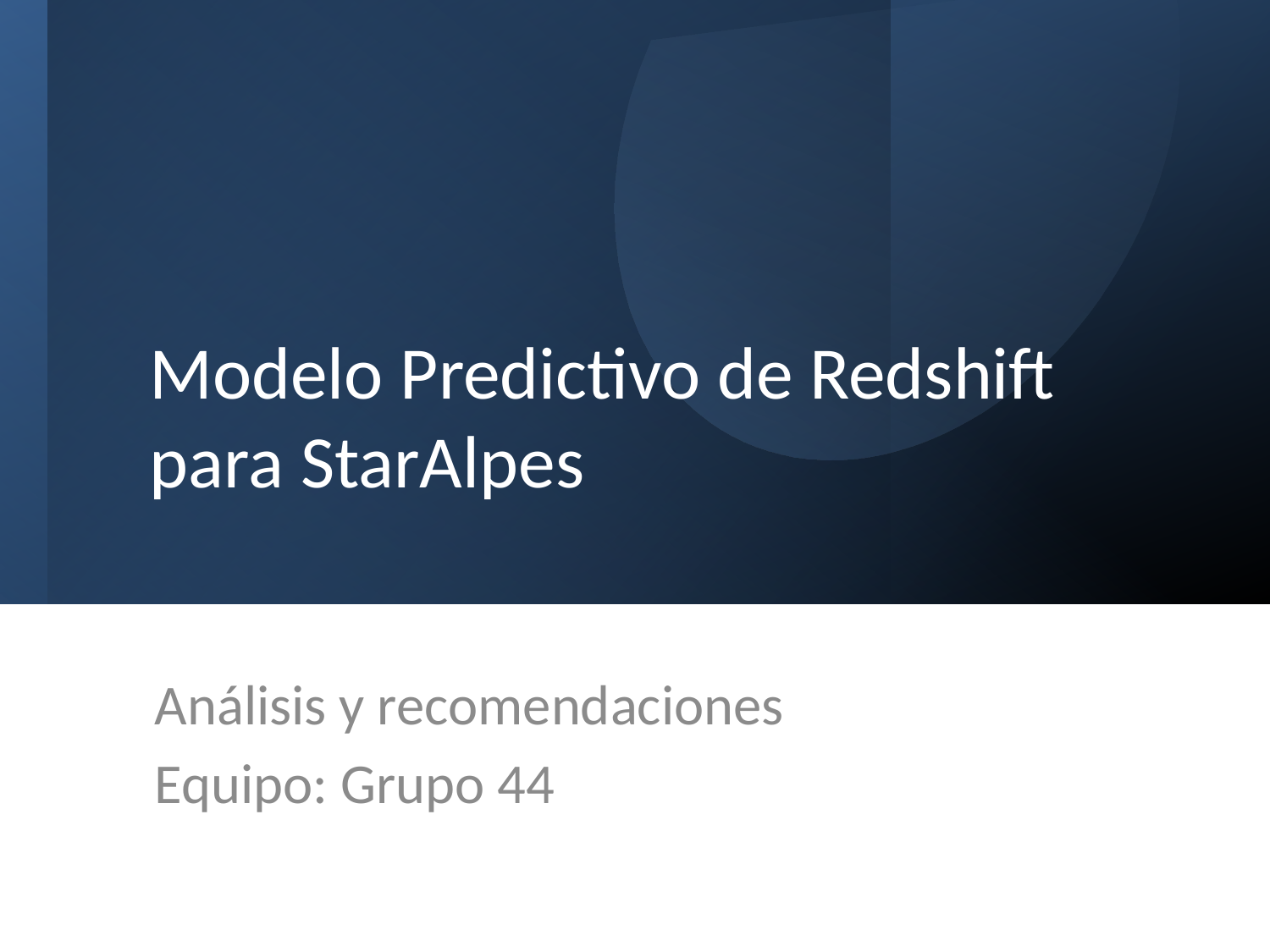

# Modelo Predictivo de Redshift para StarAlpes
Análisis y recomendaciones
Equipo: Grupo 44